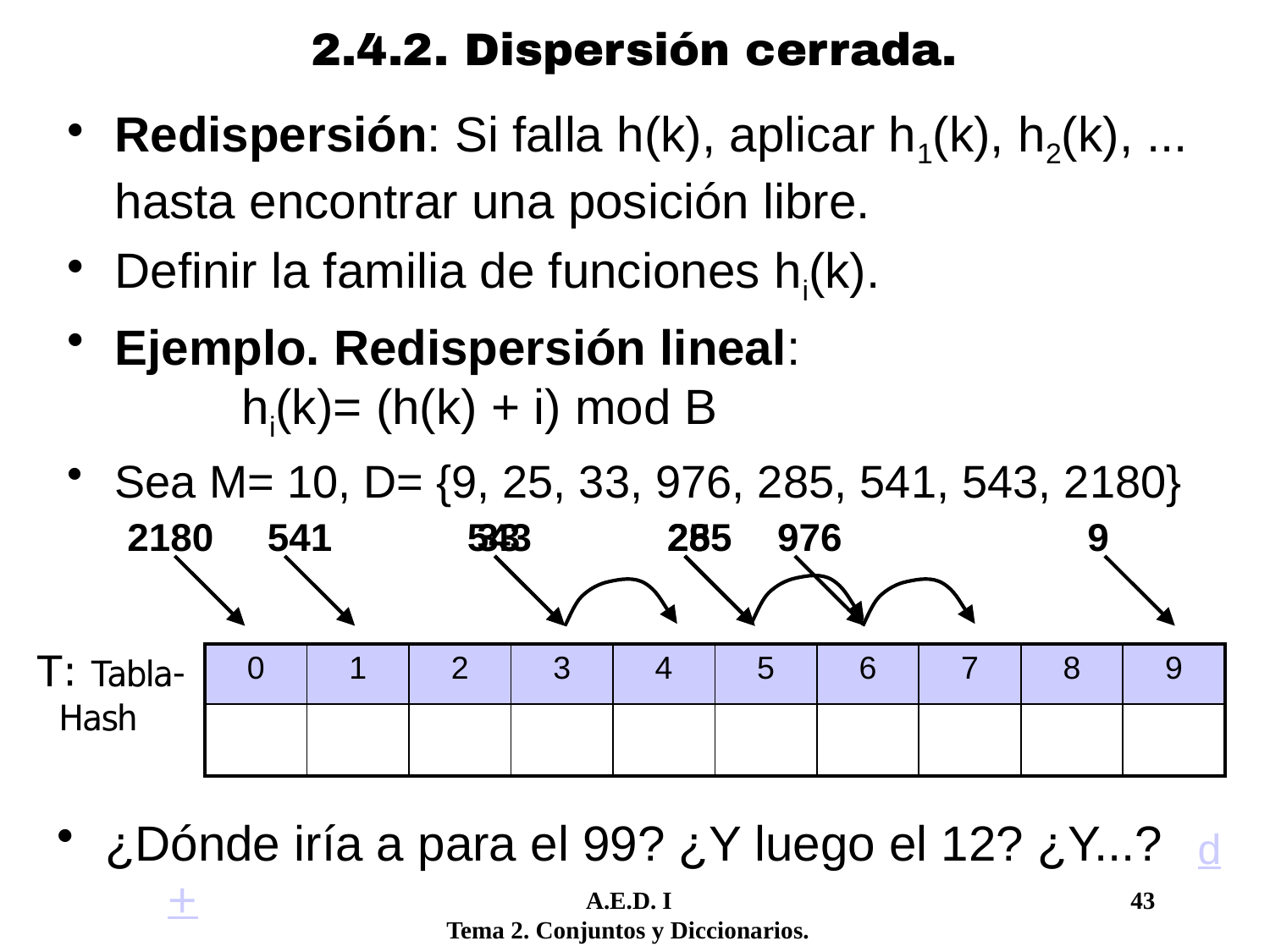

2.4.2. Dispersión cerrada.
Redispersión: Si falla h(k), aplicar h1(k), h2(k), ... hasta encontrar una posición libre.
Definir la familia de funciones hi(k).
Ejemplo. Redispersión lineal:
	hi(k)= (h(k) + i) mod B
Sea M= 10, D= {9, 25, 33, 976, 285, 541, 543, 2180}
2180
541
543
33
25
976
9
285

T: Tabla-
  Hash
| 0 | 1 | 2 | 3 | 4 | 5 | 6 | 7 | 8 | 9 |
| --- | --- | --- | --- | --- | --- | --- | --- | --- | --- |
|  |  |  |  |  |  |  |  |  |  |
¿Dónde iría a para el 99? ¿Y luego el 12? ¿Y...?
d
+
	  A.E.D. I				        43
Tema 2. Conjuntos y Diccionarios.